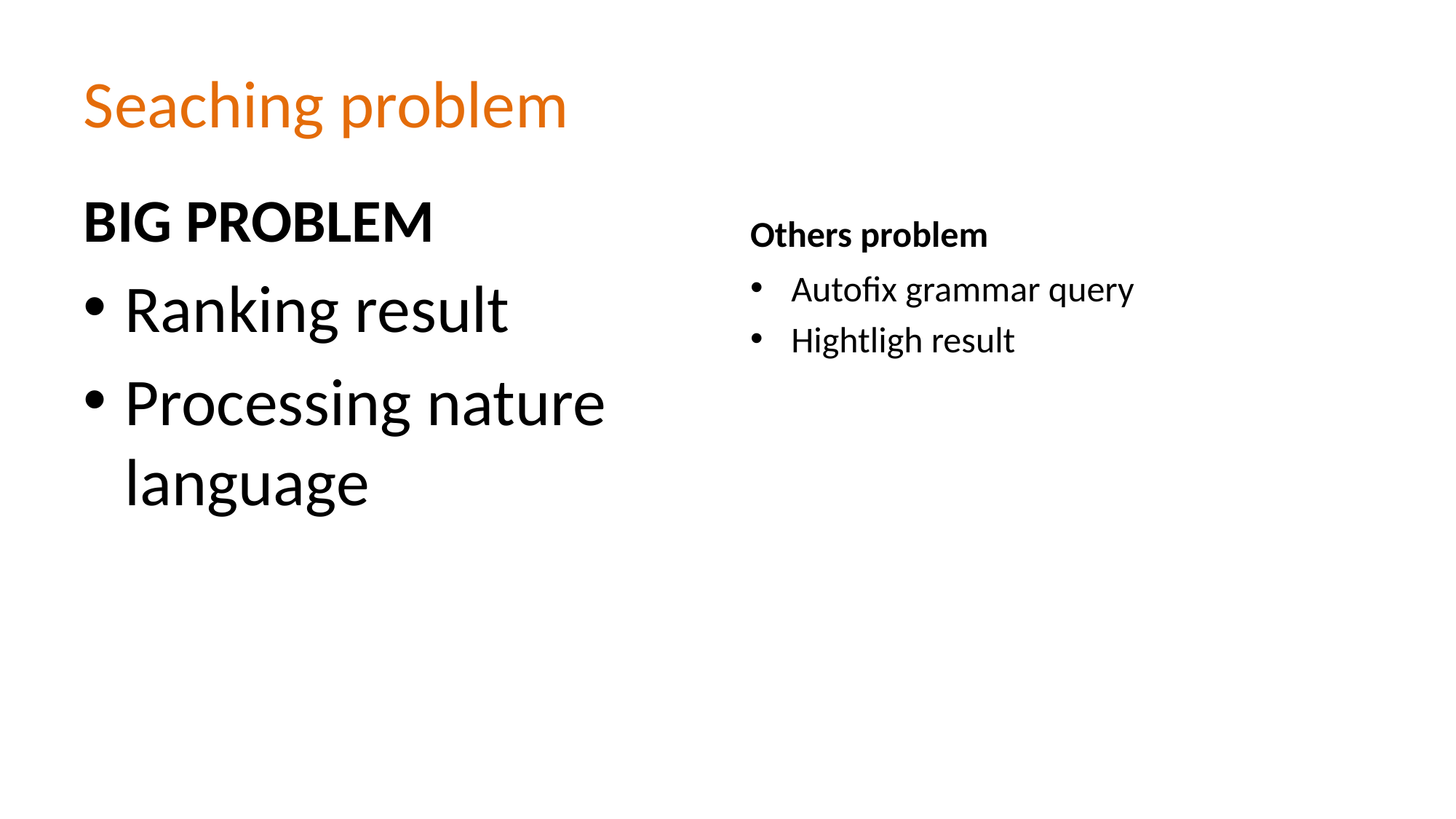

# Seaching problem
BIG PROBLEM
Others problem
Ranking result
Processing nature language
Autofix grammar query
Hightligh result